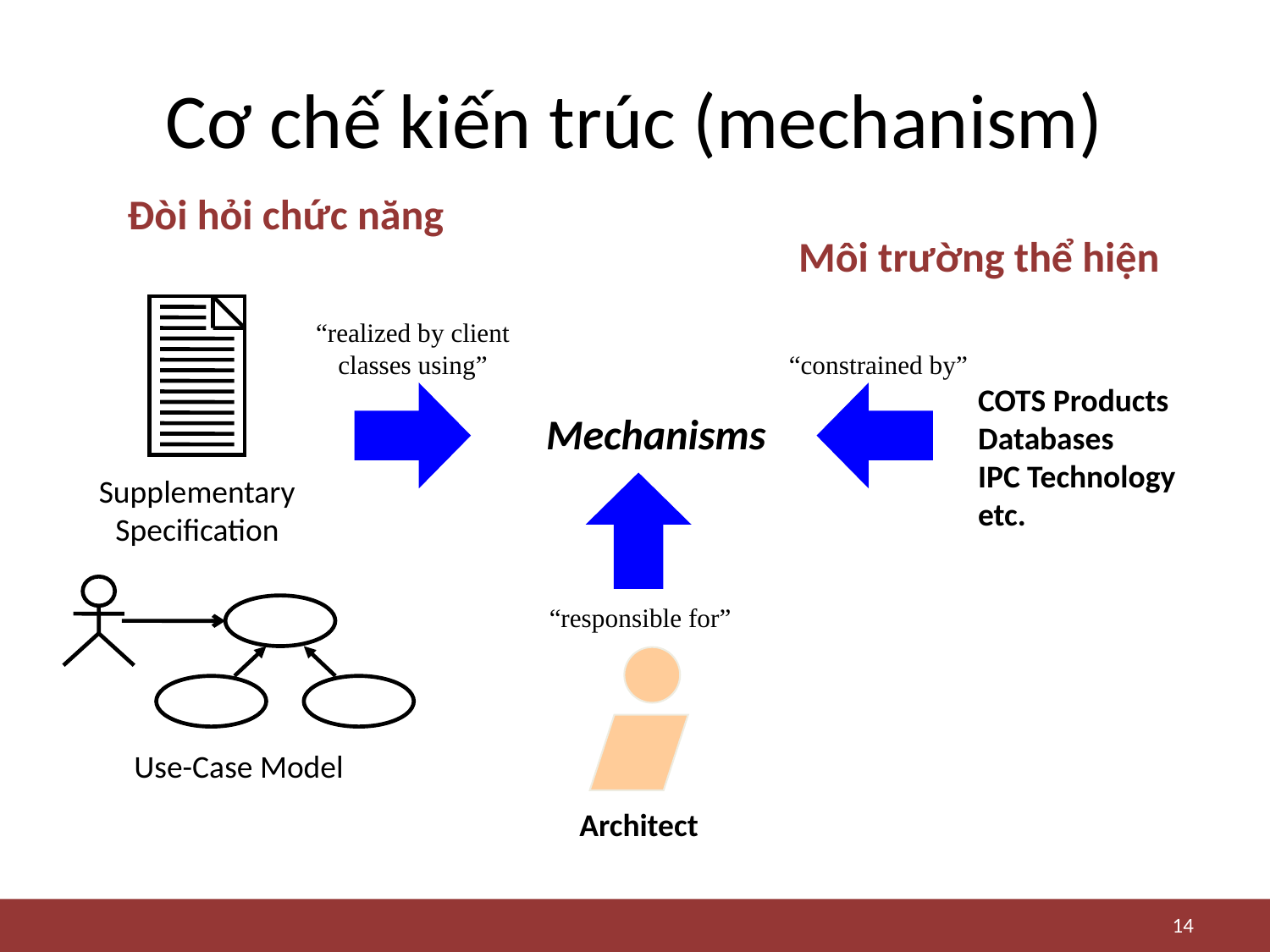

# Cơ chế kiến trúc (mechanism)
Đòi hỏi chức năng
Môi trường thể hiện

Supplementary
Specification
“realized by client classes using”
“constrained by”
COTS Products
Databases
IPC Technology
etc.

Mechanisms

Use-Case Model
“responsible for”

Architect
14